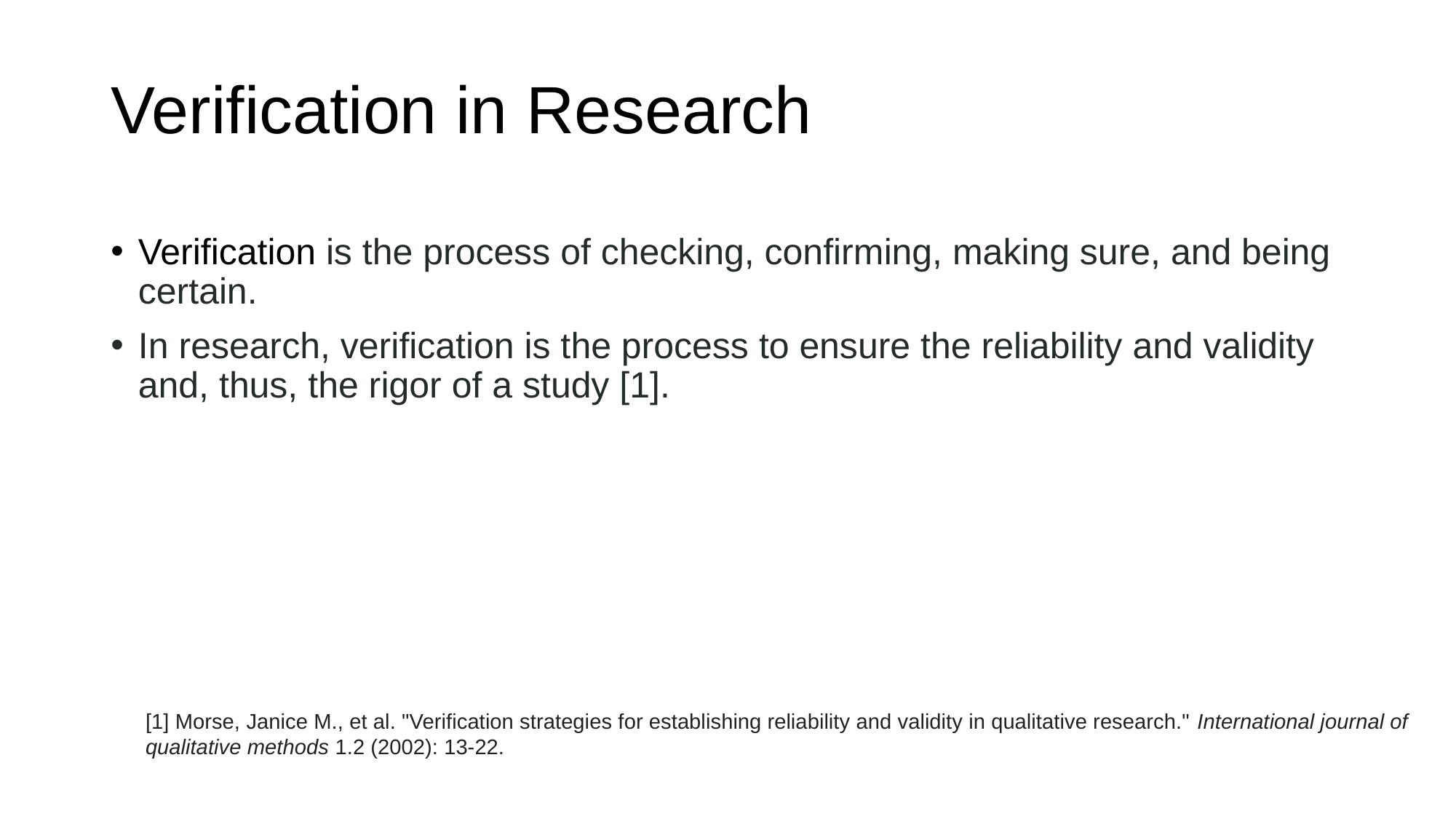

# Verification in Research
Verification is the process of checking, confirming, making sure, and being certain.
In research, verification is the process to ensure the reliability and validity and, thus, the rigor of a study [1].
[1] Morse, Janice M., et al. "Verification strategies for establishing reliability and validity in qualitative research." International journal of qualitative methods 1.2 (2002): 13-22.